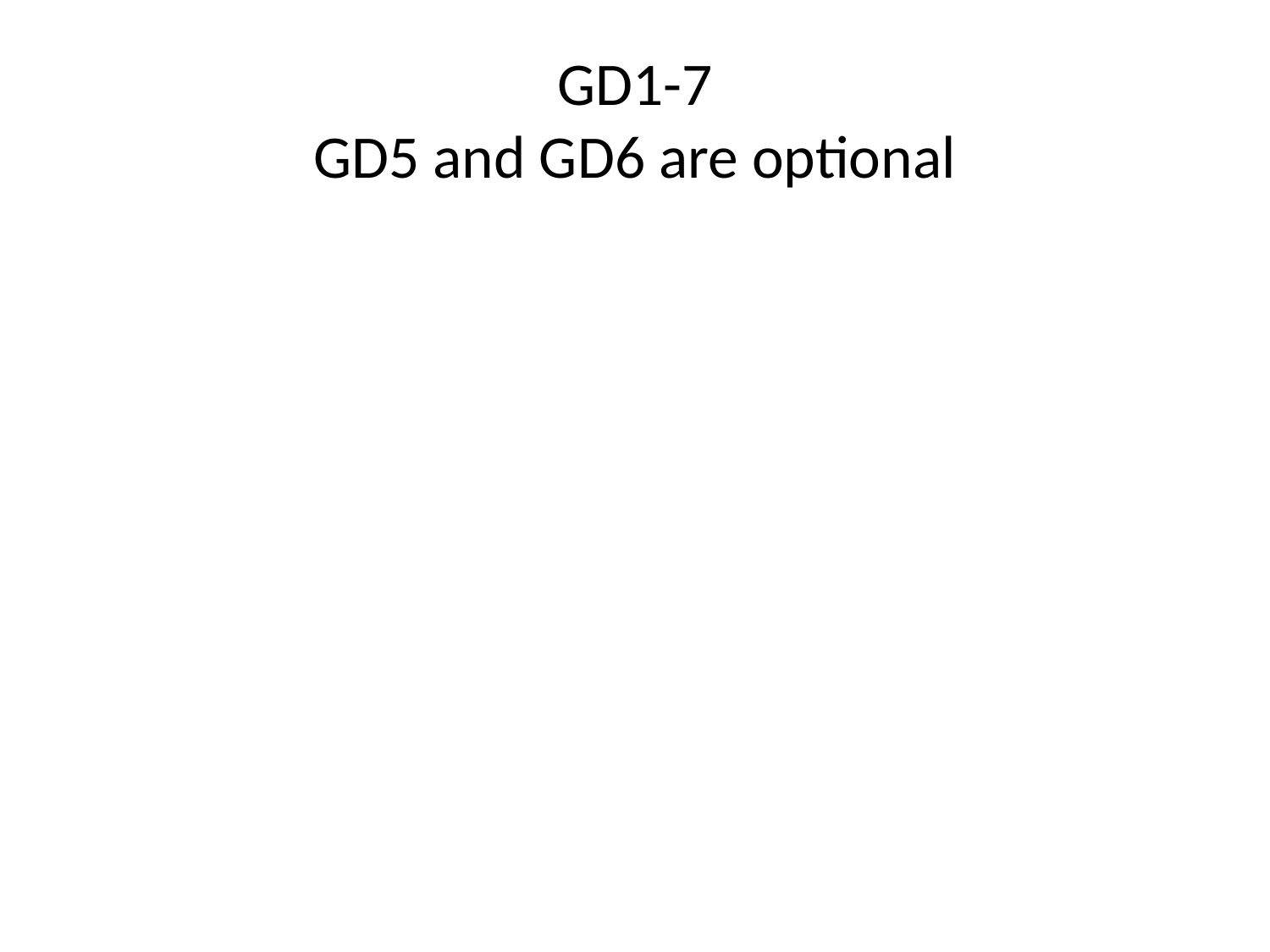

# GD1-7 GD5 and GD6 are optional